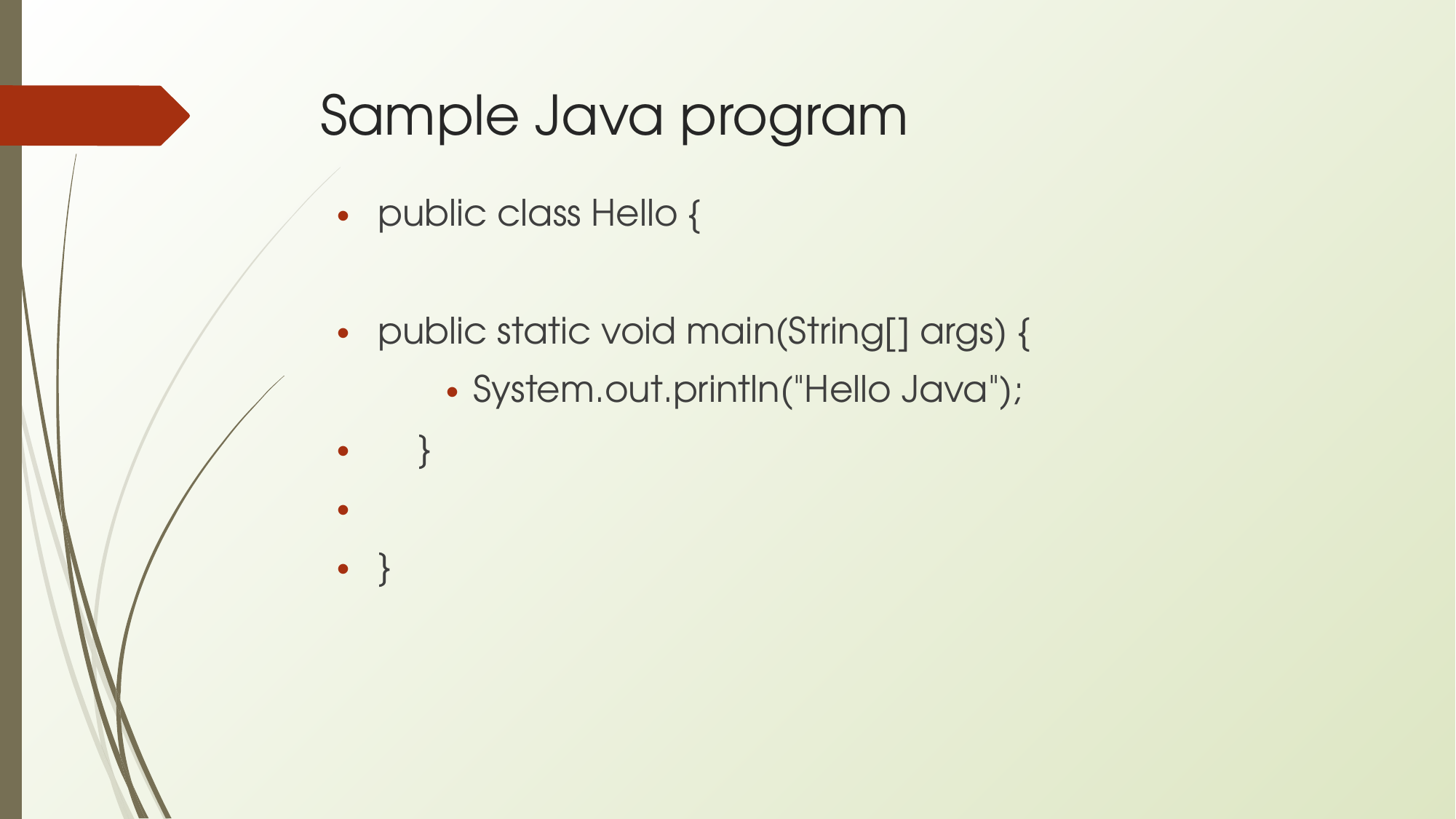

# Sample Java program
public class Hello {

public static void main(String[] args) {
System.out.println("Hello Java");
    }

}